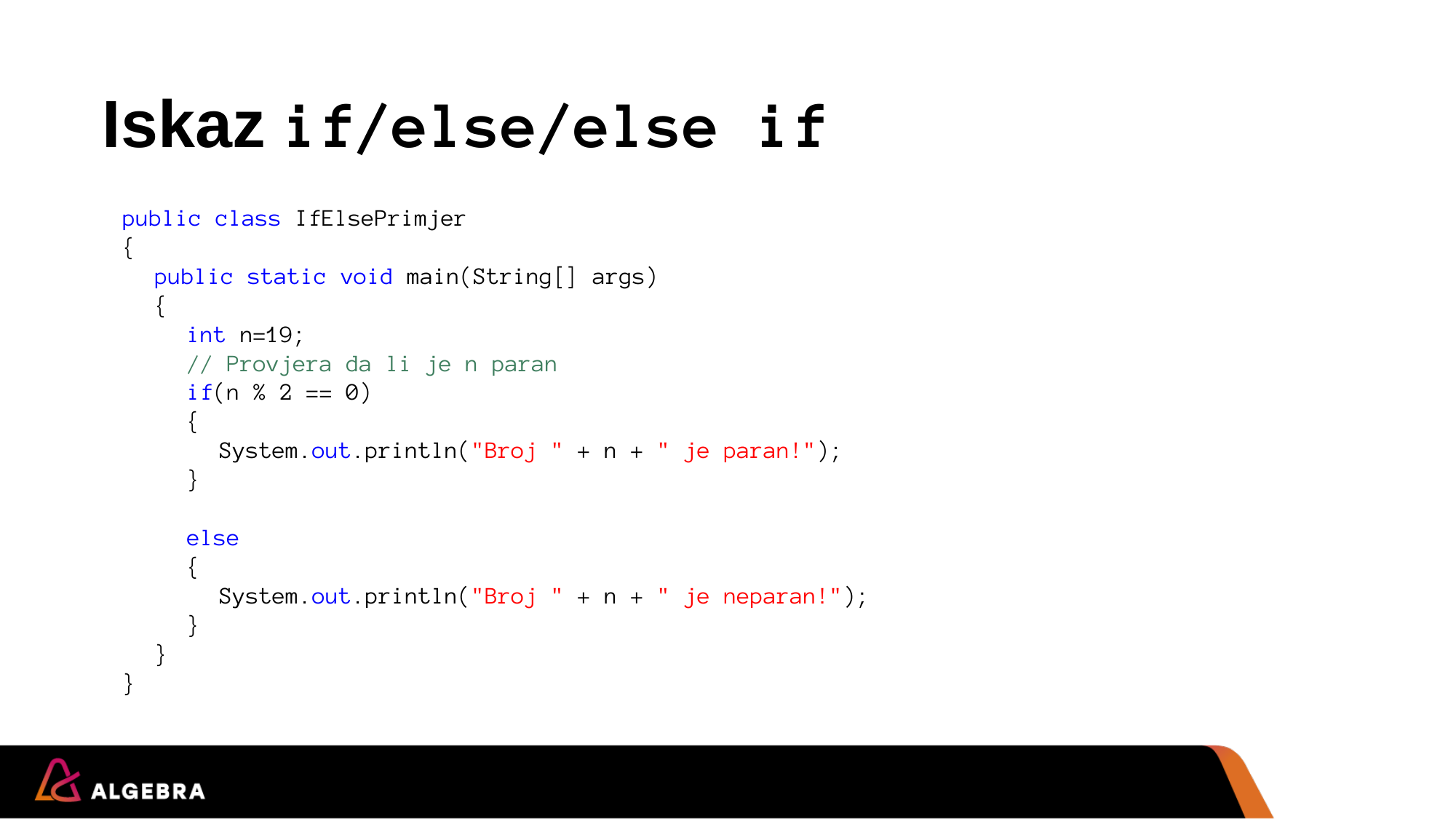

# Iskaz if/else/else if

public class IfElsePrimjer
{
	public static void main(String[] args)
	{
		int n=19;
		// Provjera da li je n paran
		if(n % 2 == 0)
		{
			System.out.println("Broj " + n + " je paran!");
		}

		else
		{
			System.out.println("Broj " + n + " je neparan!");
		}
	}
}